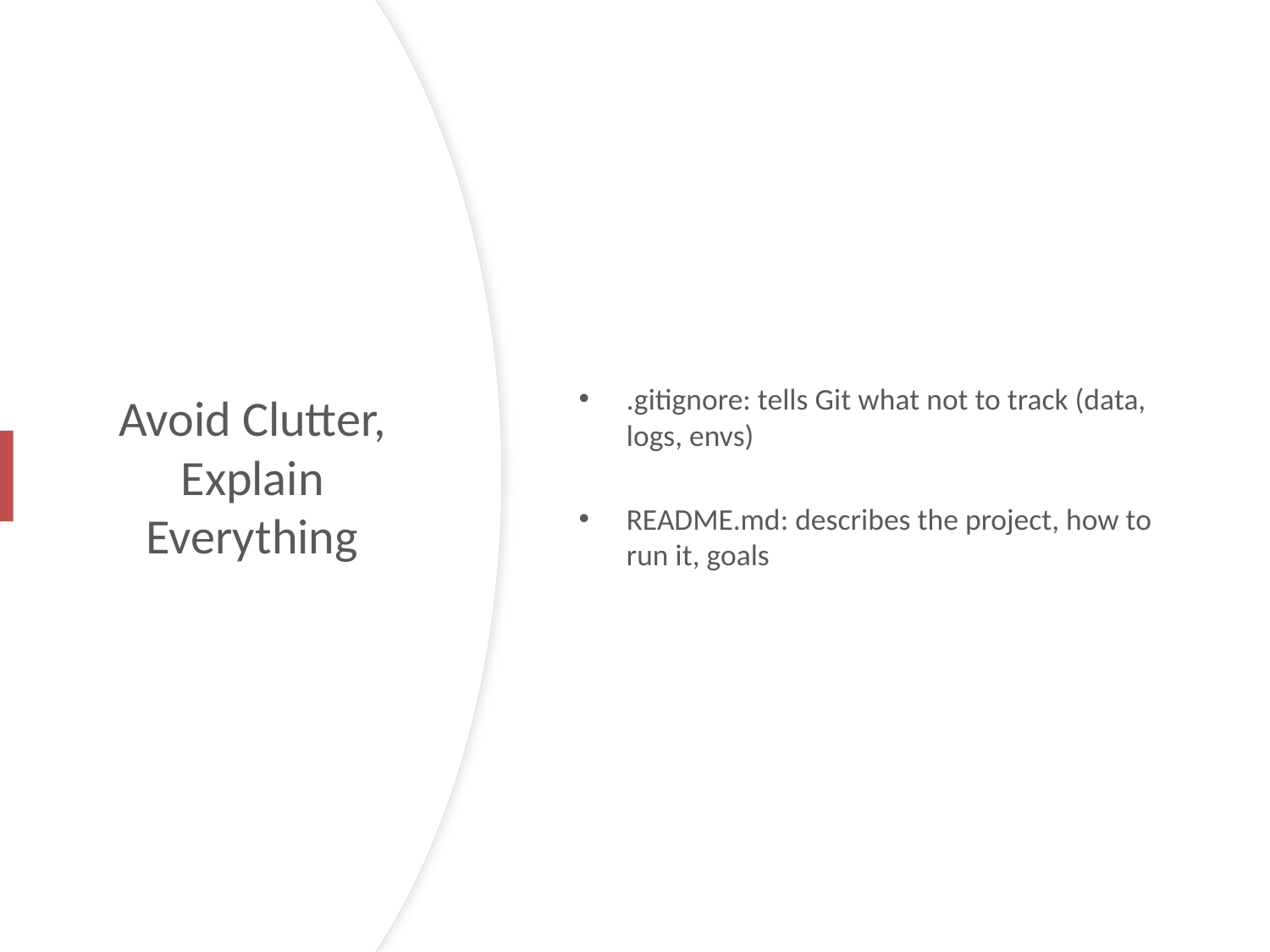

.gitignore: tells Git what not to track (data, logs, envs)

README.md: describes the project, how to run it, goals
# Avoid Clutter, Explain Everything